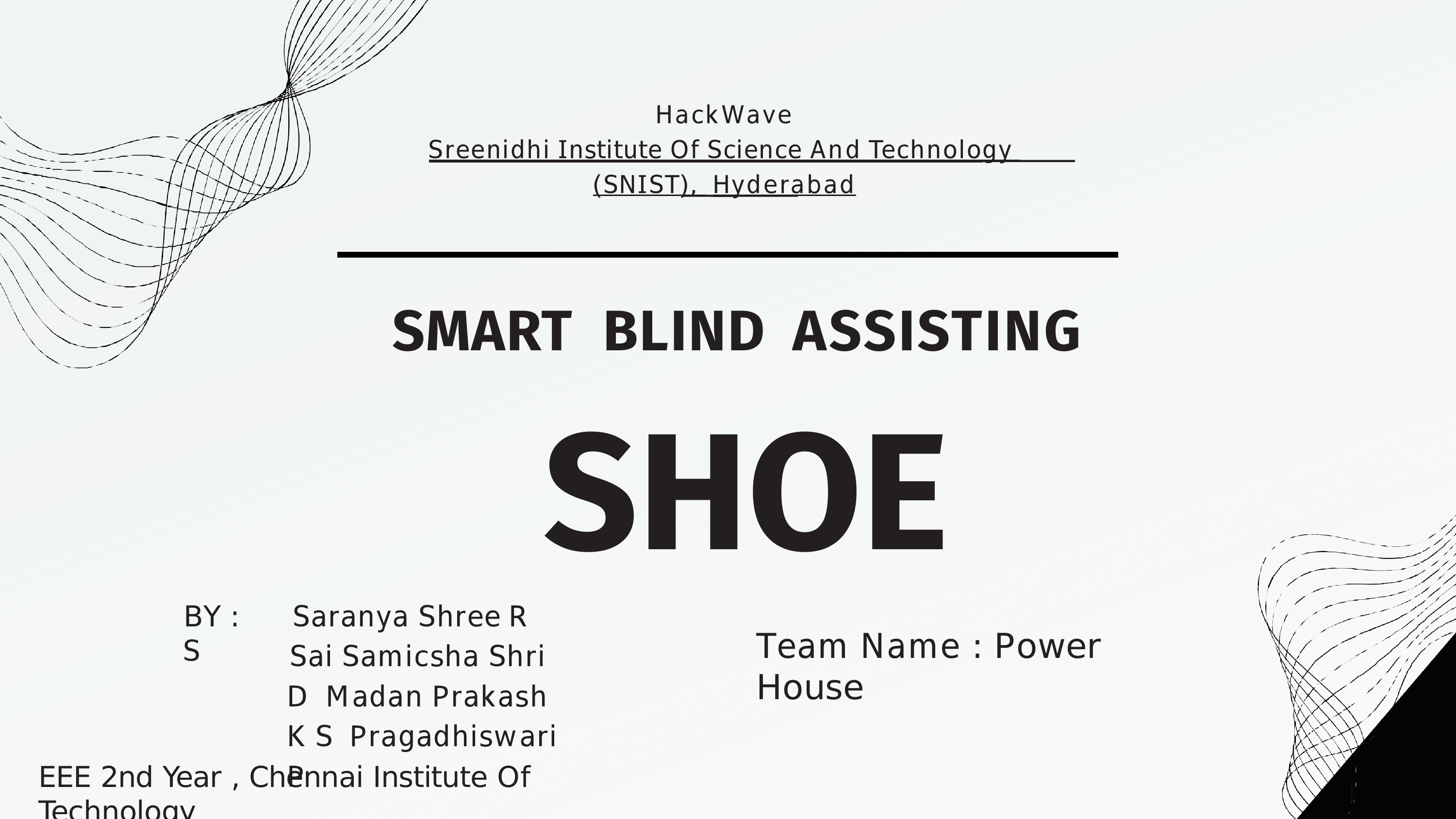

HackWave
Sreenidhi Institute Of Science And Technology (SNIST),  Hyderabad

SMART	BLIND	ASSISTING
SHOE
BY :	Saranya Shree R S
Team Name : Power House
Sai Samicsha Shri D  Madan Prakash K S  Pragadhiswari P
EEE 2nd Year , Chennai Institute Of Technology